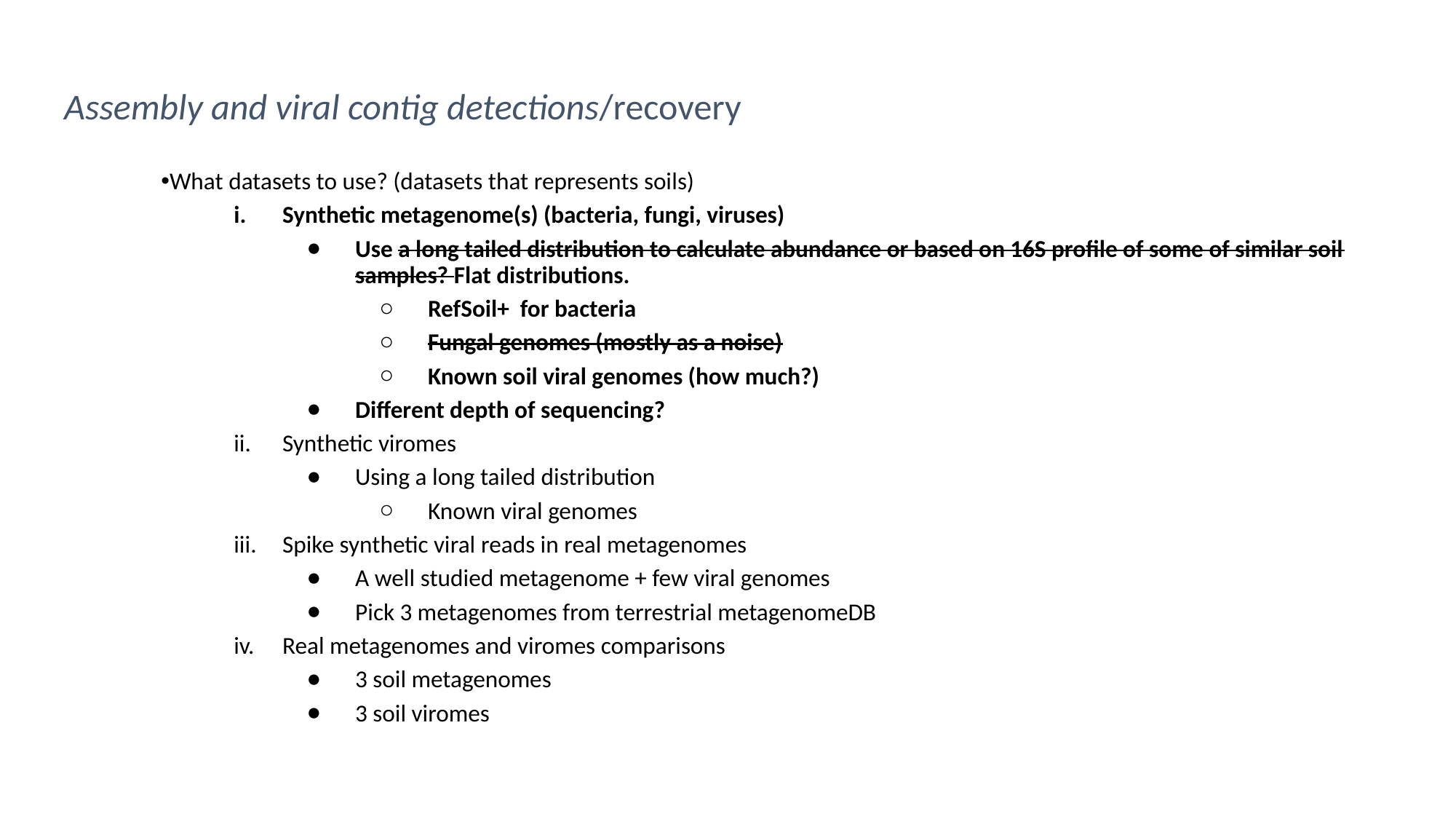

# Assembly and viral contig detections/recovery
What datasets to use? (datasets that represents soils)
Synthetic metagenome(s) (bacteria, fungi, viruses)
Use a long tailed distribution to calculate abundance or based on 16S profile of some of similar soil samples? Flat distributions.
RefSoil+  for bacteria
Fungal genomes (mostly as a noise)
Known soil viral genomes (how much?)
Different depth of sequencing?
Synthetic viromes
Using a long tailed distribution
Known viral genomes
Spike synthetic viral reads in real metagenomes
A well studied metagenome + few viral genomes
Pick 3 metagenomes from terrestrial metagenomeDB
Real metagenomes and viromes comparisons
3 soil metagenomes
3 soil viromes